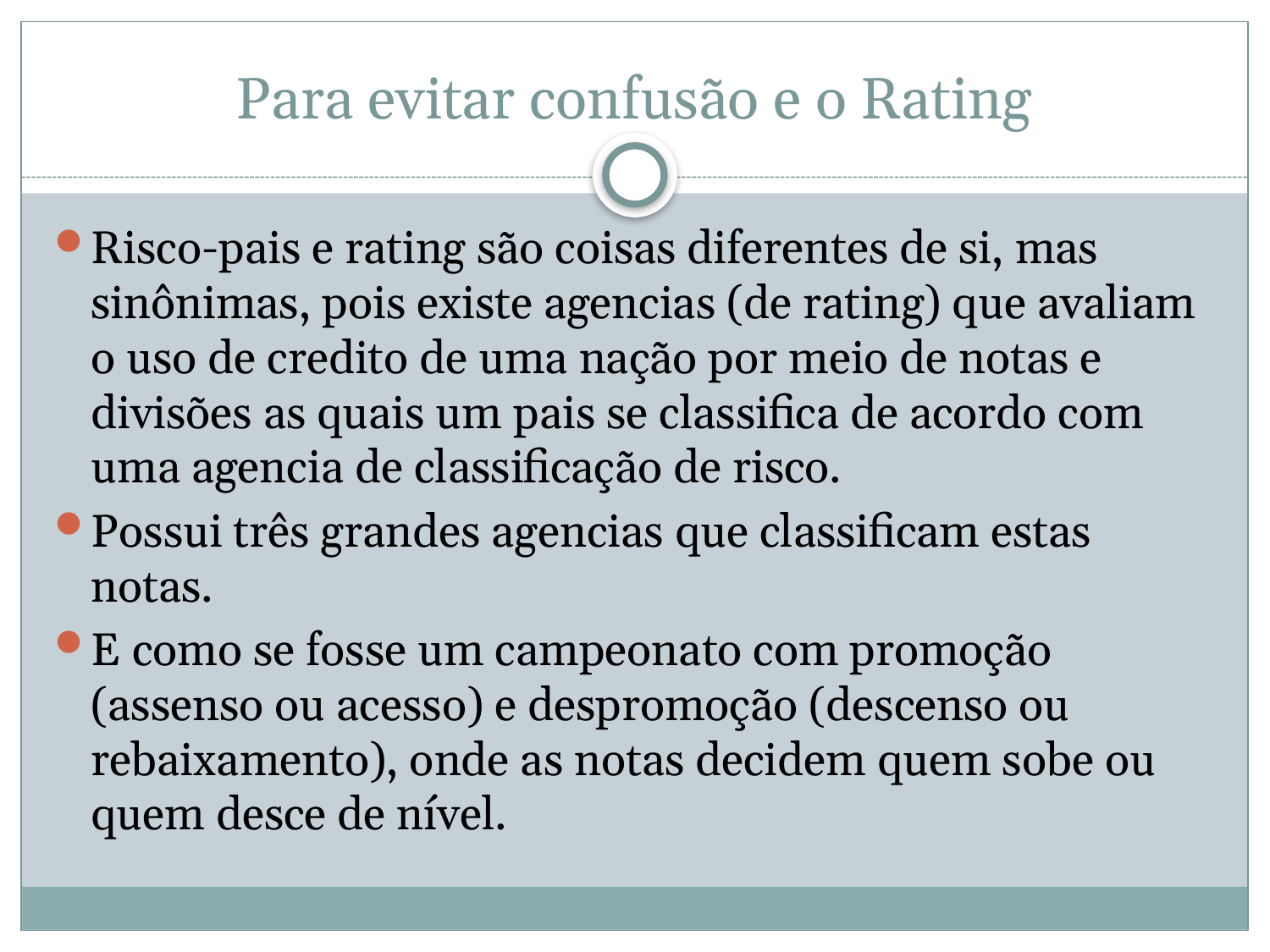

# Para evitar confusão e o Rating
Risco-pais e rating são coisas diferentes de si, mas sinônimas, pois existe agencias (de rating) que avaliam o uso de credito de uma nação por meio de notas e divisões as quais um pais se classifica de acordo com uma agencia de classificação de risco.
Possui três grandes agencias que classificam estas notas.
E como se fosse um campeonato com promoção (assenso ou acesso) e despromoção (descenso ou rebaixamento), onde as notas decidem quem sobe ou quem desce de nível.